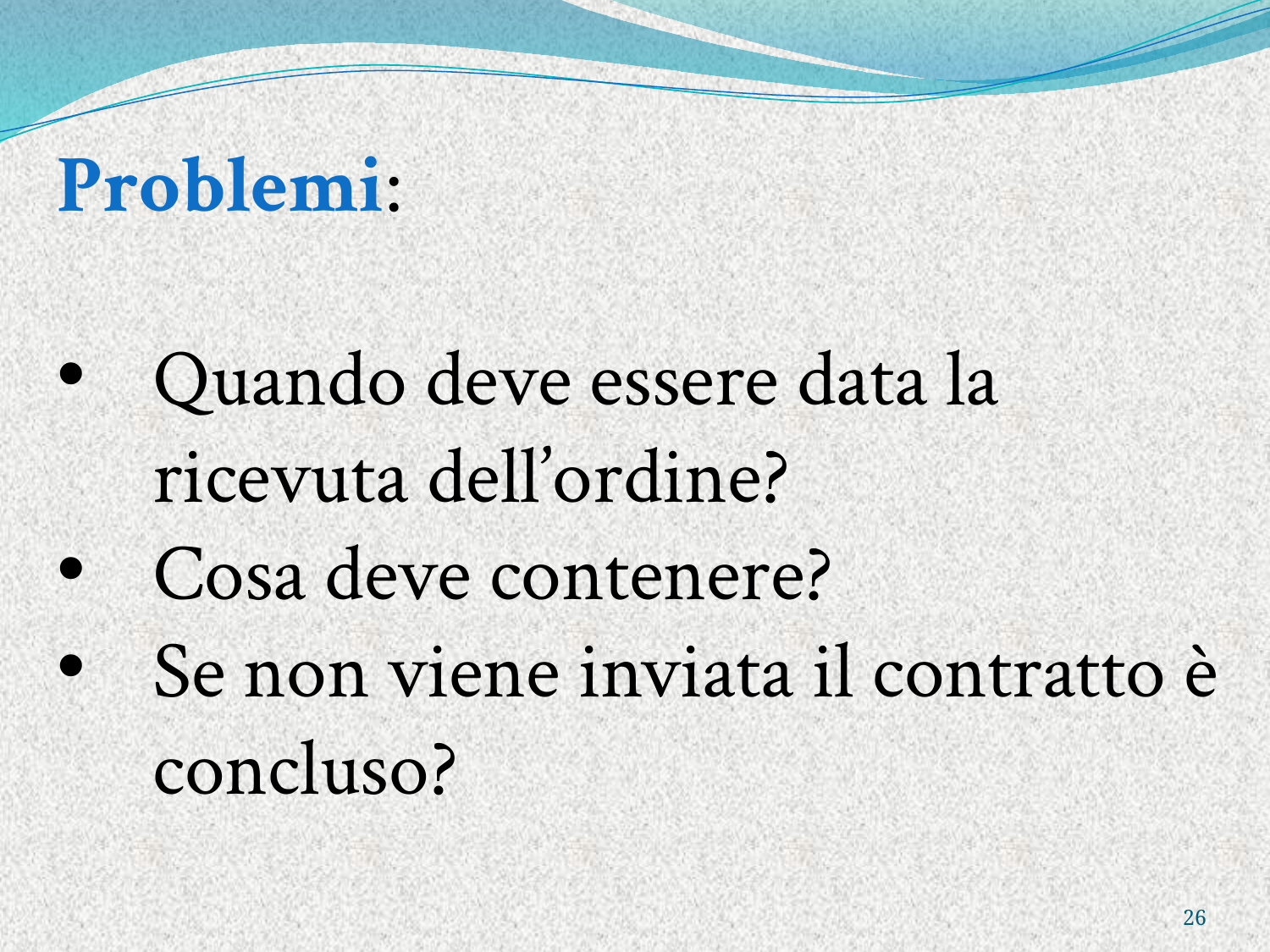

Problemi:

Quando deve essere data la ricevuta dell’ordine?
Cosa deve contenere?
Se non viene inviata il contratto è concluso?
26